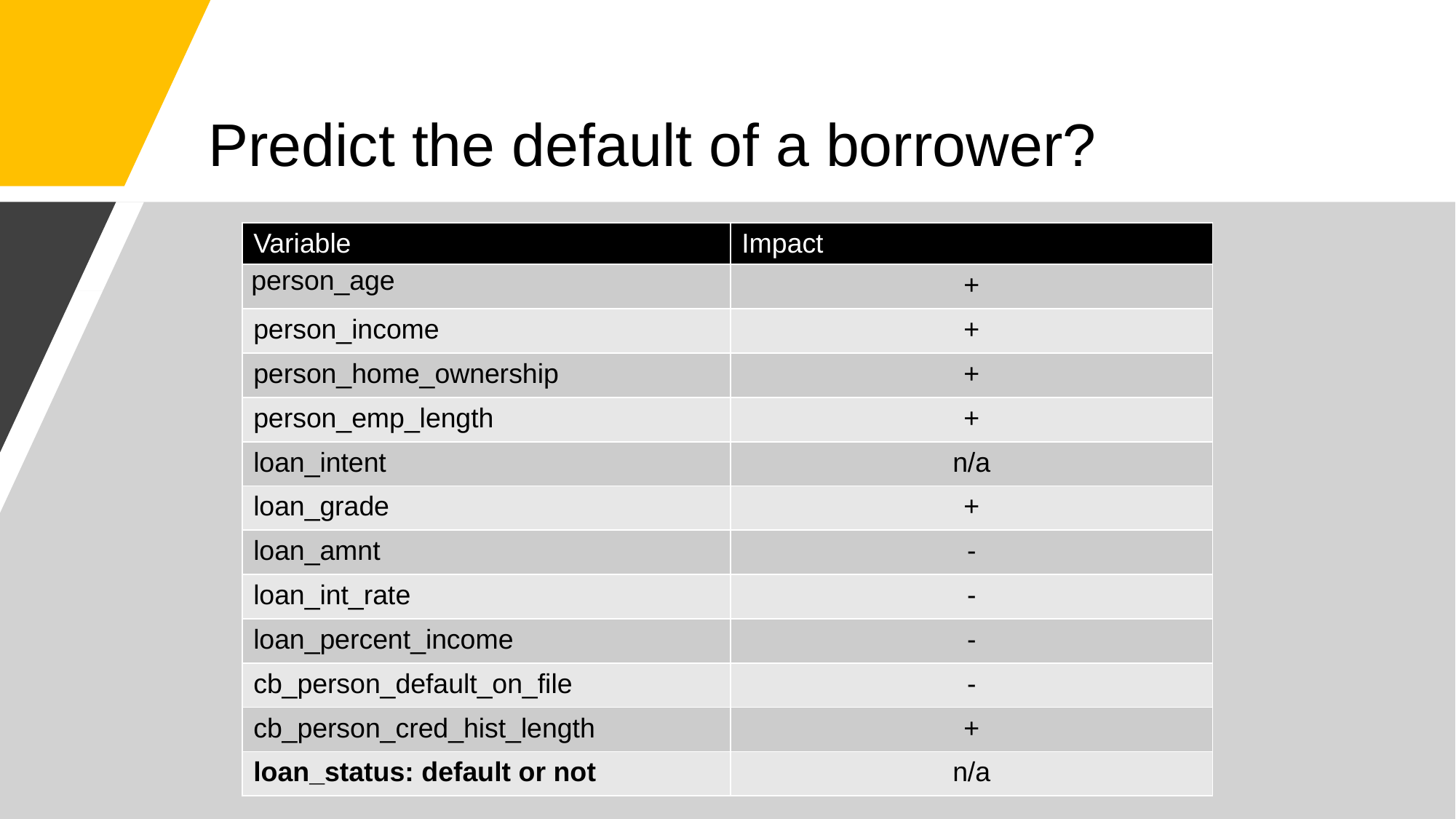

# predict the default of a borrower? Predict the default of a borrower?

| Variable | Impact |
| --- | --- |
| person\_age | + |
| person\_income | + |
| person\_home\_ownership | + |
| person\_emp\_length | + |
| loan\_intent | n/a |
| loan\_grade | + |
| loan\_amnt | - |
| loan\_int\_rate | - |
| loan\_percent\_income | - |
| cb\_person\_default\_on\_file | - |
| cb\_person\_cred\_hist\_length | + |
| loan\_status: default or not | n/a |